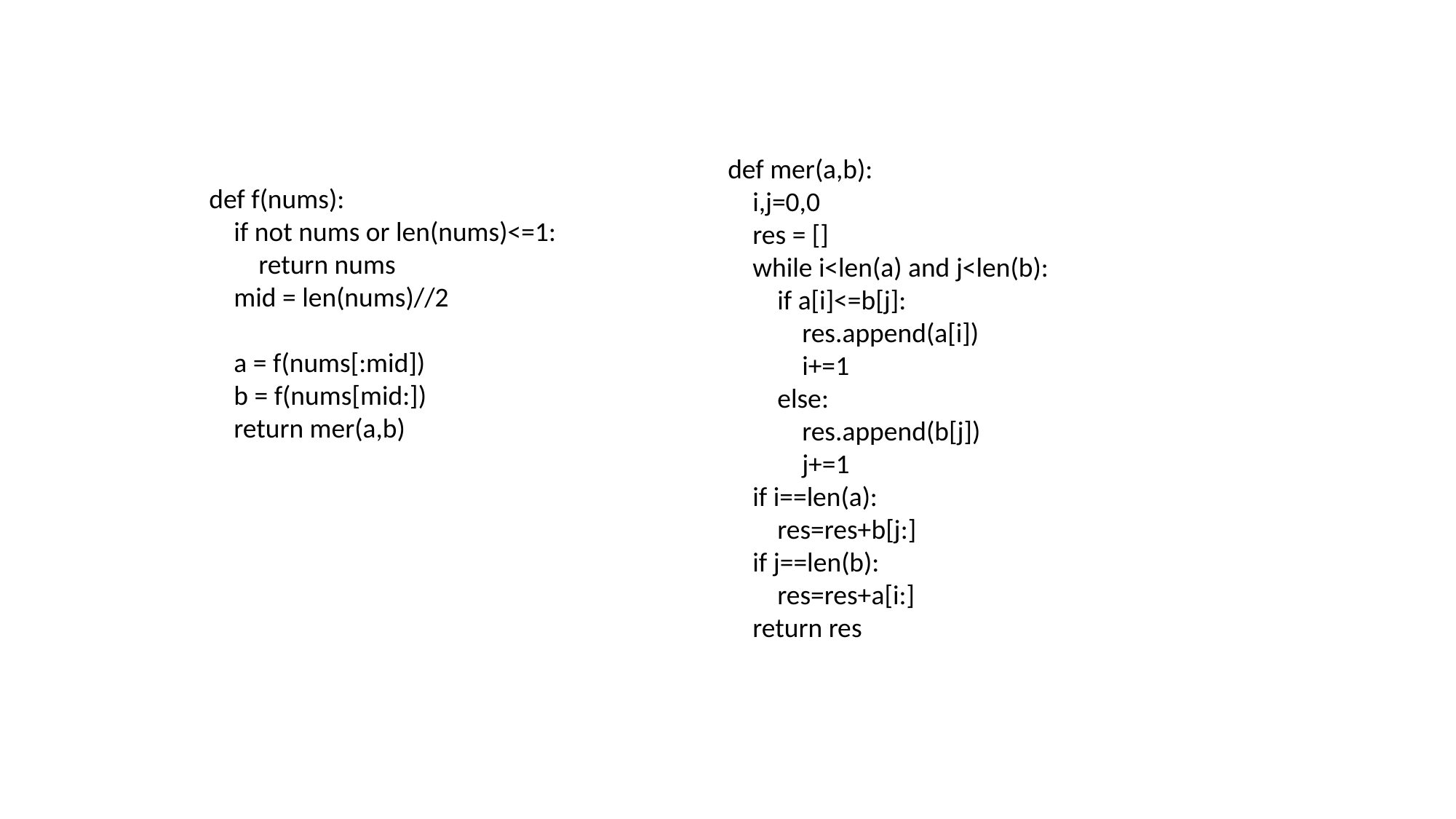

def mer(a,b):
    i,j=0,0
    res = []
    while i<len(a) and j<len(b):
        if a[i]<=b[j]:
            res.append(a[i])
            i+=1
        else:
            res.append(b[j])
            j+=1
    if i==len(a):
        res=res+b[j:]
    if j==len(b):
        res=res+a[i:]
    return res
def f(nums):
    if not nums or len(nums)<=1:
        return nums
    mid = len(nums)//2

    a = f(nums[:mid])
    b = f(nums[mid:])
    return mer(a,b)